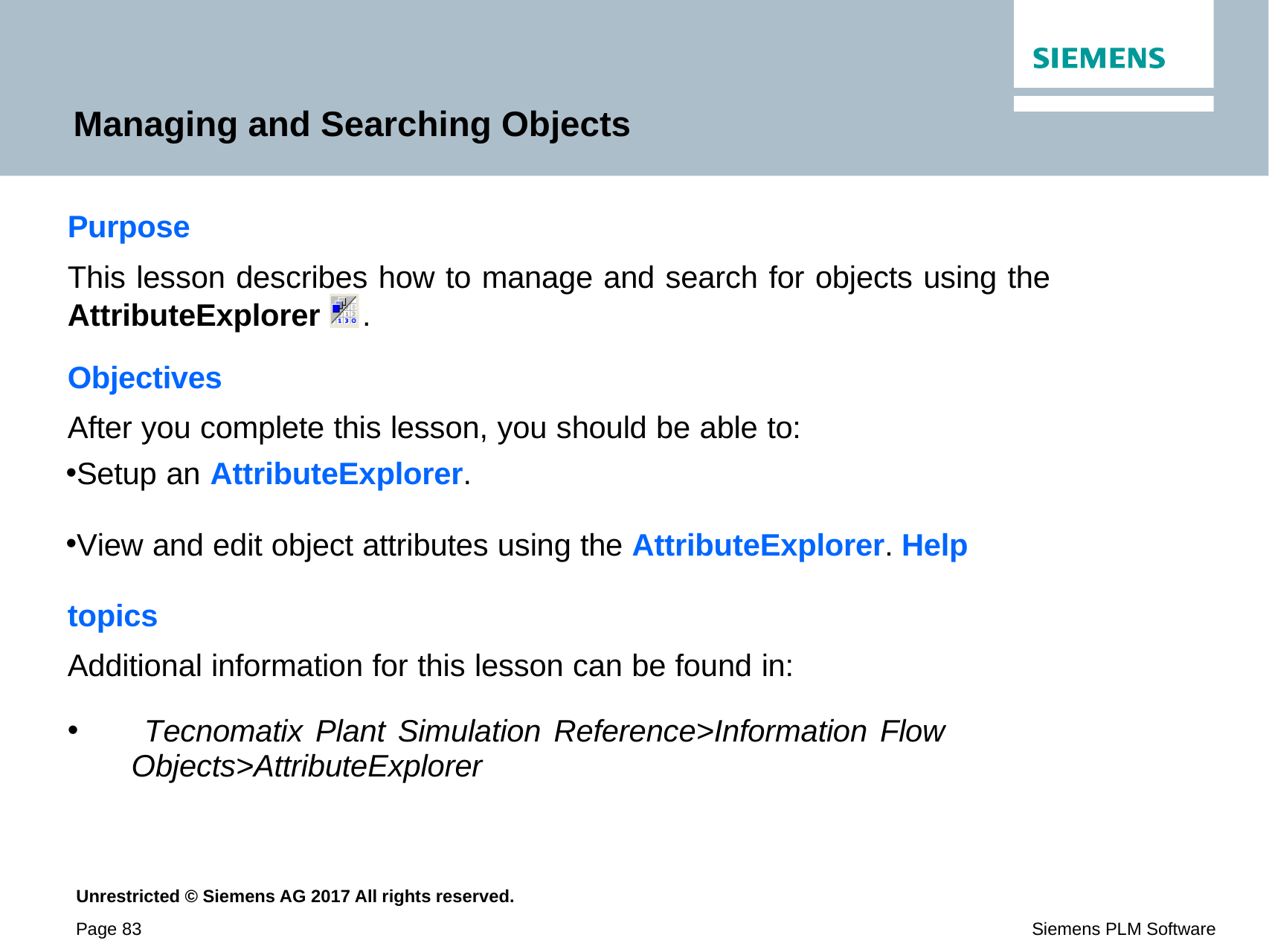

# Managing and Searching Objects
Purpose
This lesson describes how to manage and search for objects using the
AttributeExplorer     .
Objectives
After you complete this lesson, you should be able to:
Setup an AttributeExplorer.
View and edit object attributes using the AttributeExplorer. Help topics
Additional information for this lesson can be found in:

•
Tecnomatix Plant Simulation Reference>Information Flow Objects>AttributeExplorer